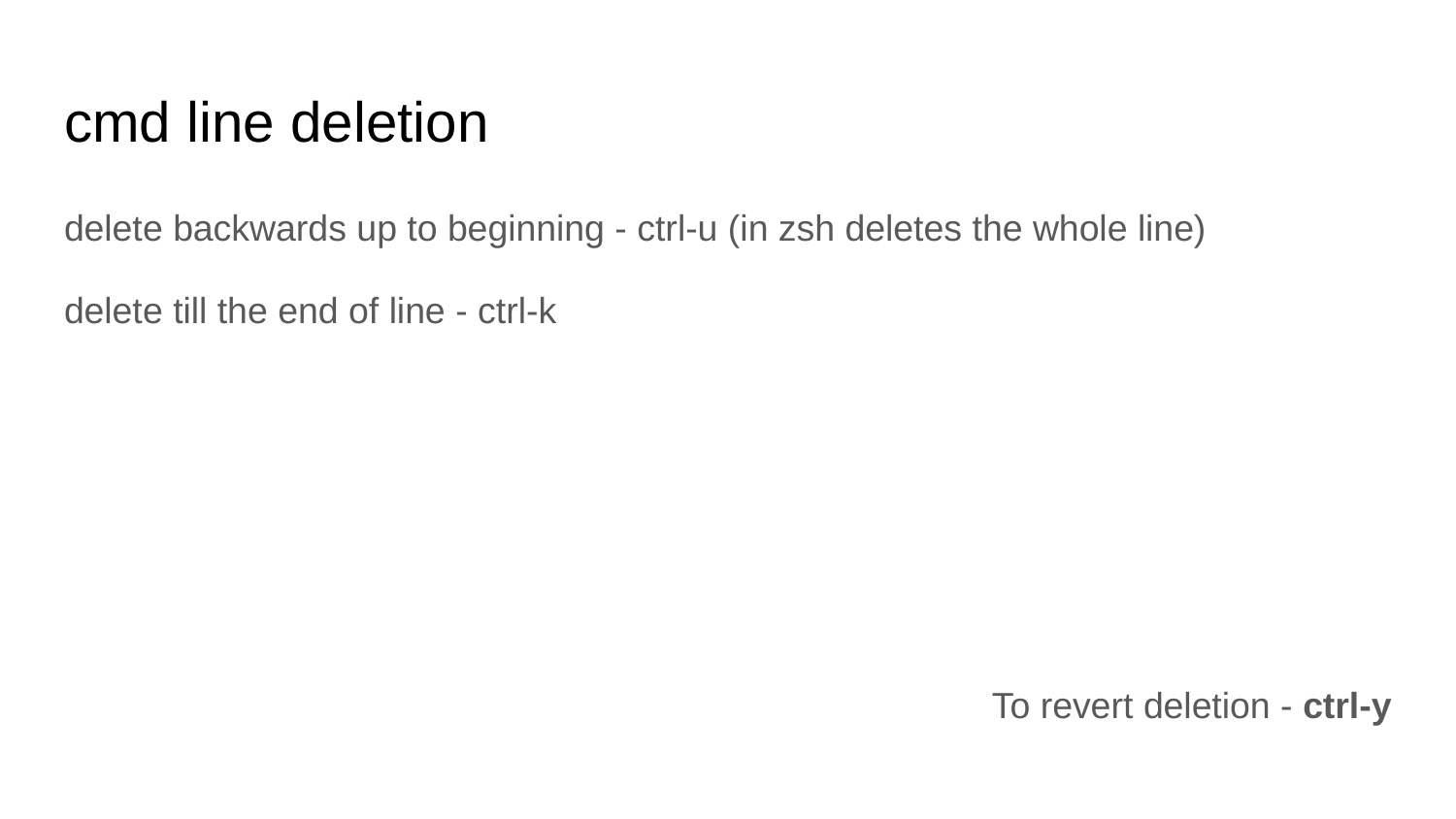

# cmd line deletion
delete backwards up to beginning - ctrl-u (in zsh deletes the whole line)
delete till the end of line - ctrl-k

To revert deletion - ctrl-y